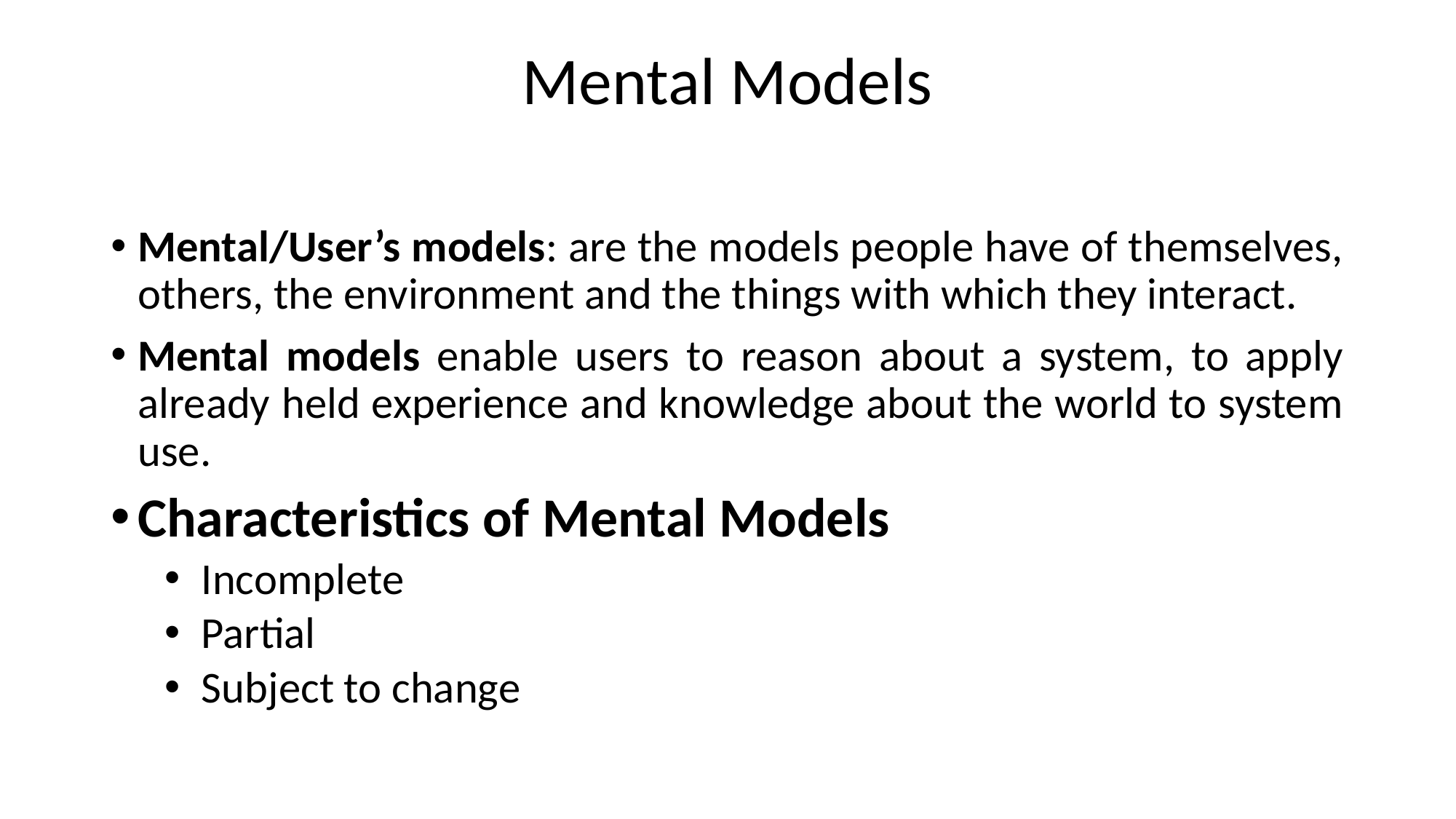

# Mental Models
Mental/User’s models: are the models people have of themselves, others, the environment and the things with which they interact.
Mental models enable users to reason about a system, to apply already held experience and knowledge about the world to system use.
Characteristics of Mental Models
 Incomplete
 Partial
 Subject to change